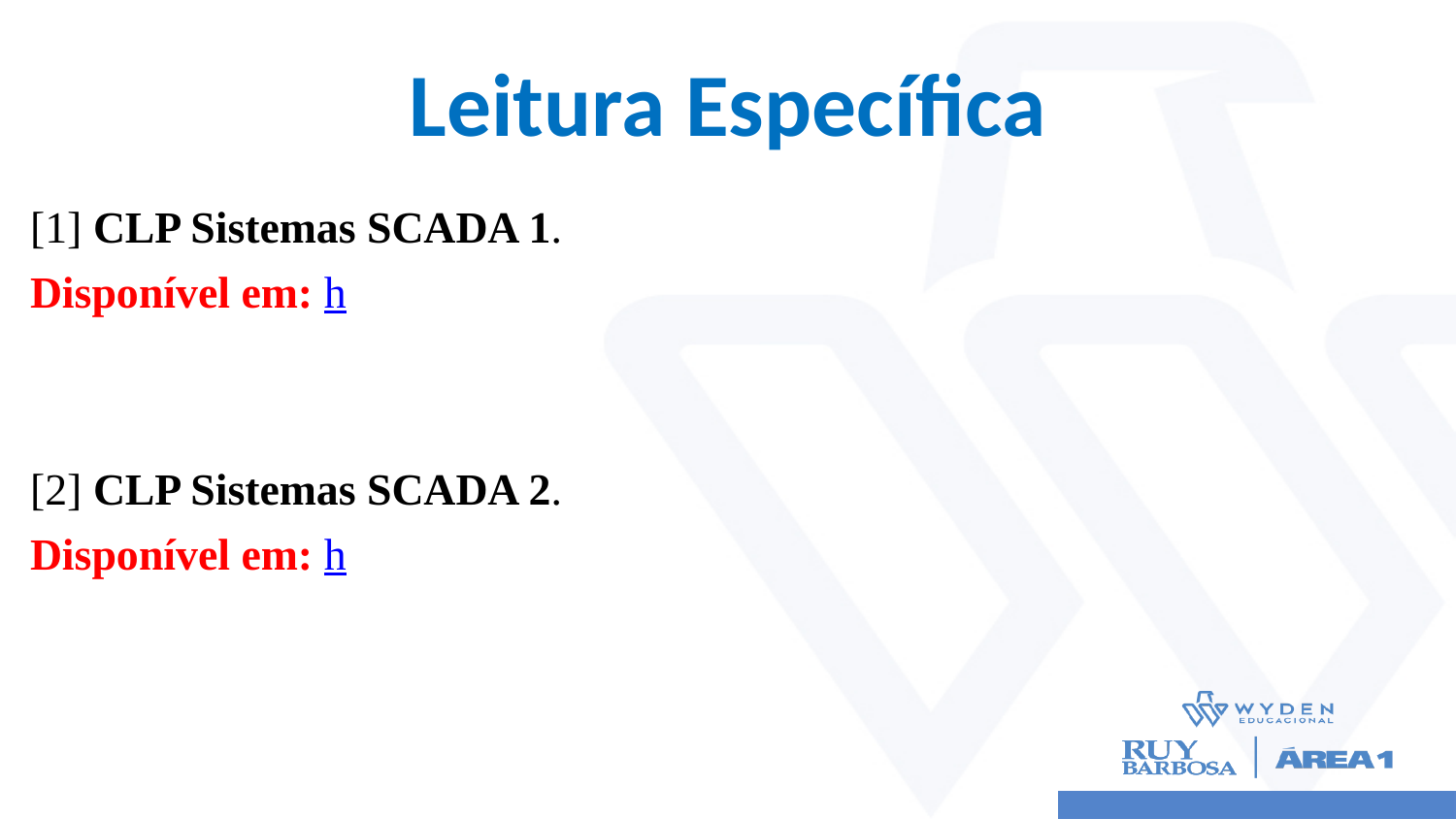

# Leitura Específica
[1] CLP Sistemas SCADA 1.
Disponível em: h

[2] CLP Sistemas SCADA 2.
Disponível em: h